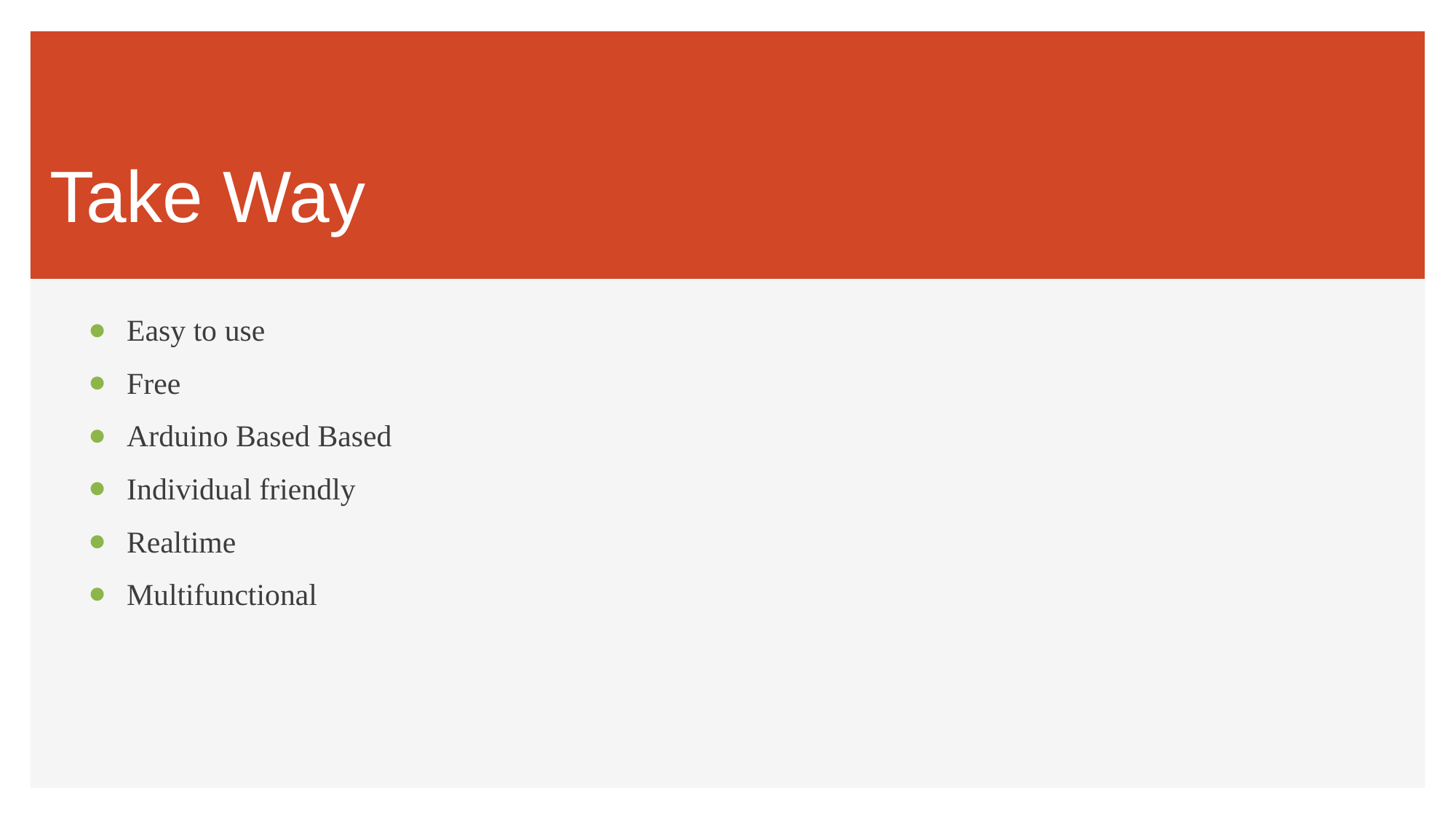

Take Way
Easy to use
Free
Arduino Based Based
Individual friendly
Realtime
Multifunctional